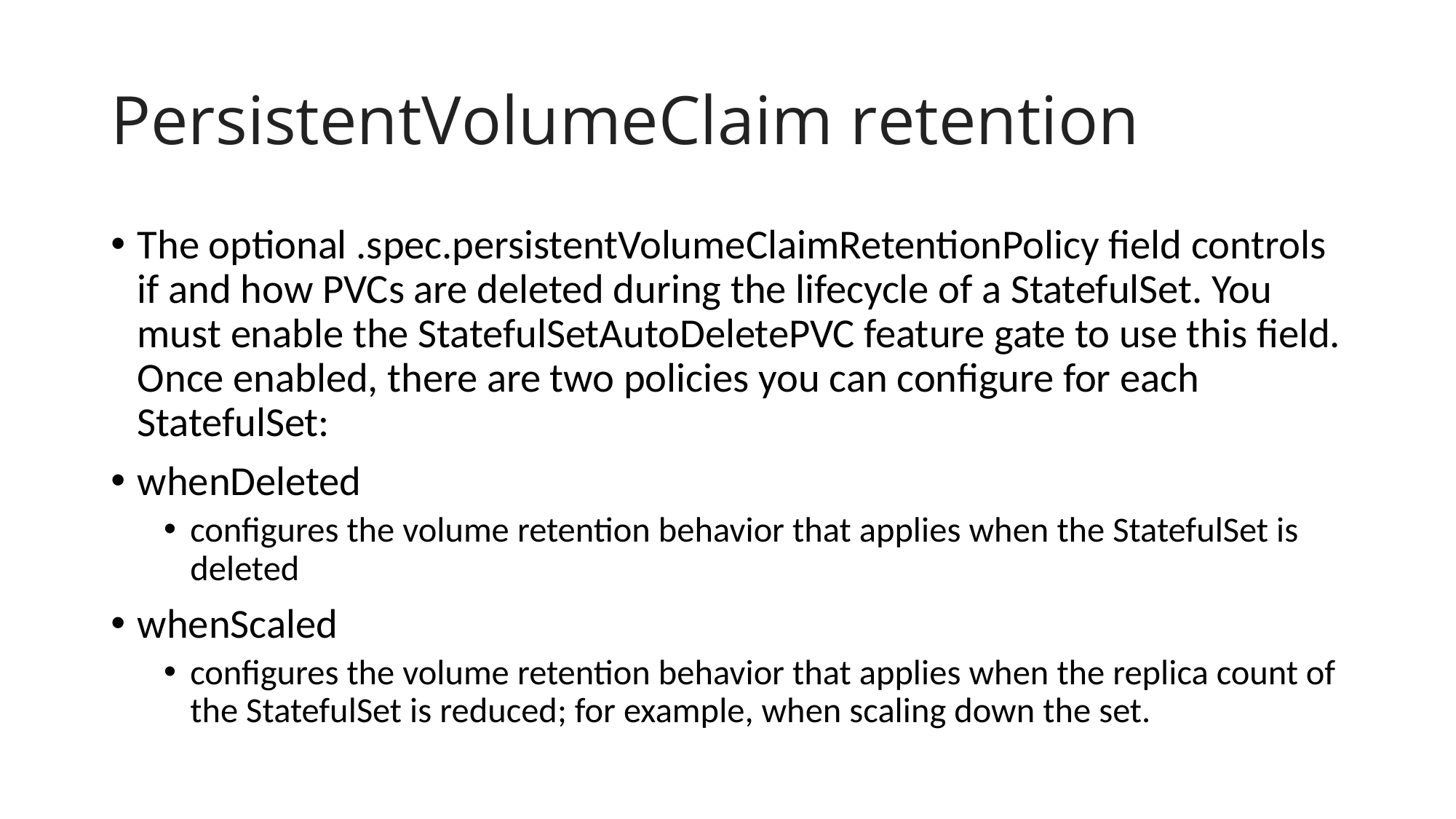

# PersistentVolumeClaim retention
The optional .spec.persistentVolumeClaimRetentionPolicy field controls if and how PVCs are deleted during the lifecycle of a StatefulSet. You must enable the StatefulSetAutoDeletePVC feature gate to use this field. Once enabled, there are two policies you can configure for each StatefulSet:
whenDeleted
configures the volume retention behavior that applies when the StatefulSet is deleted
whenScaled
configures the volume retention behavior that applies when the replica count of the StatefulSet is reduced; for example, when scaling down the set.